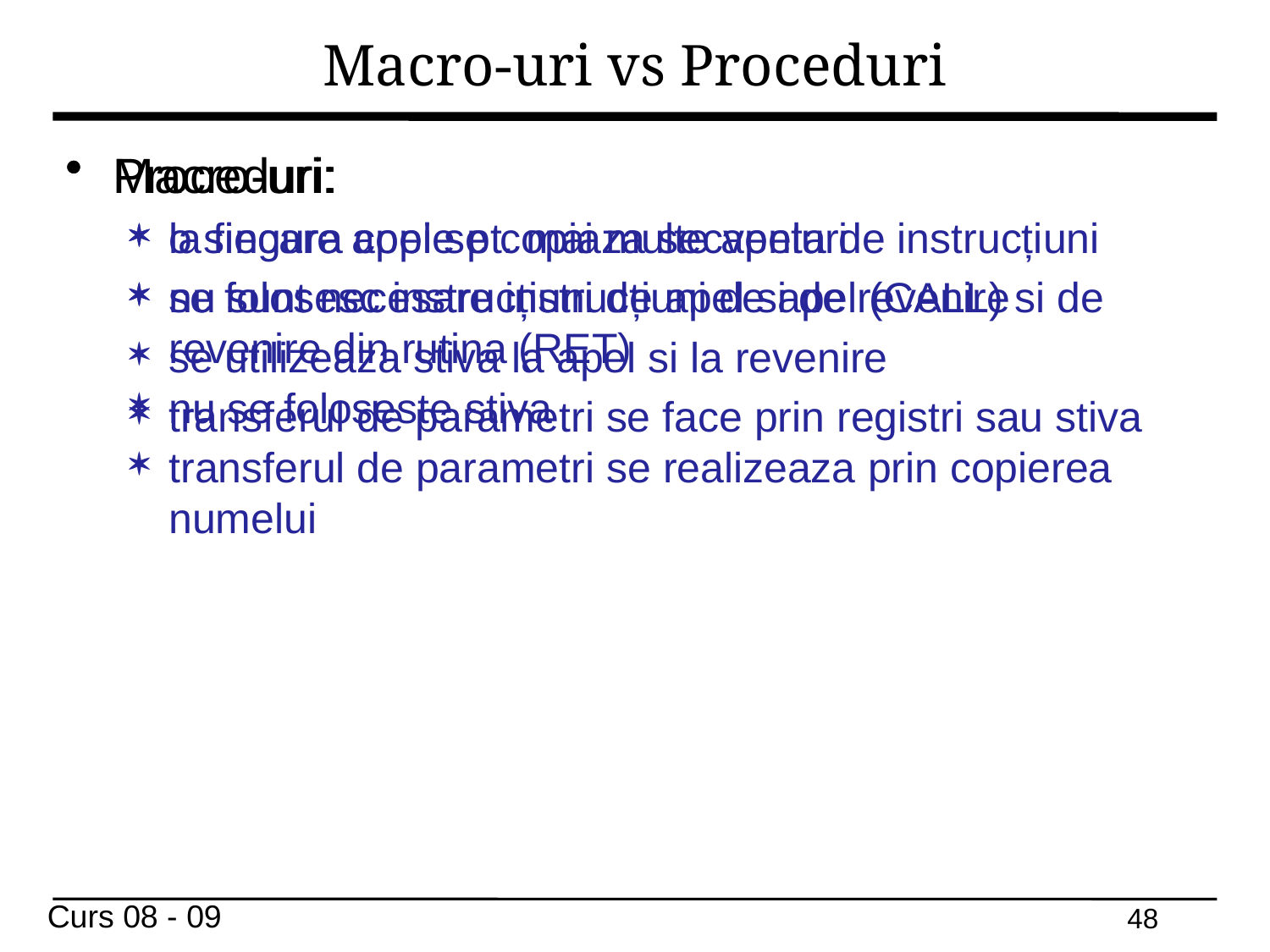

# Macro-uri vs Proceduri
Macro-uri:
la fiecare apel se copiaza secventa de instrucțiuni
nu sunt necesare instrucțiuni de apel (CALL) si de revenire din rutina (RET)
nu se foloseste stiva
transferul de parametri se realizeaza prin copierea numelui
Proceduri:
o singura copie pt. mai multe apeluri
se folosesc instrucțiuni de apel si de revenire
se utilizeaza stiva la apel si la revenire
transferul de parametri se face prin registri sau stiva